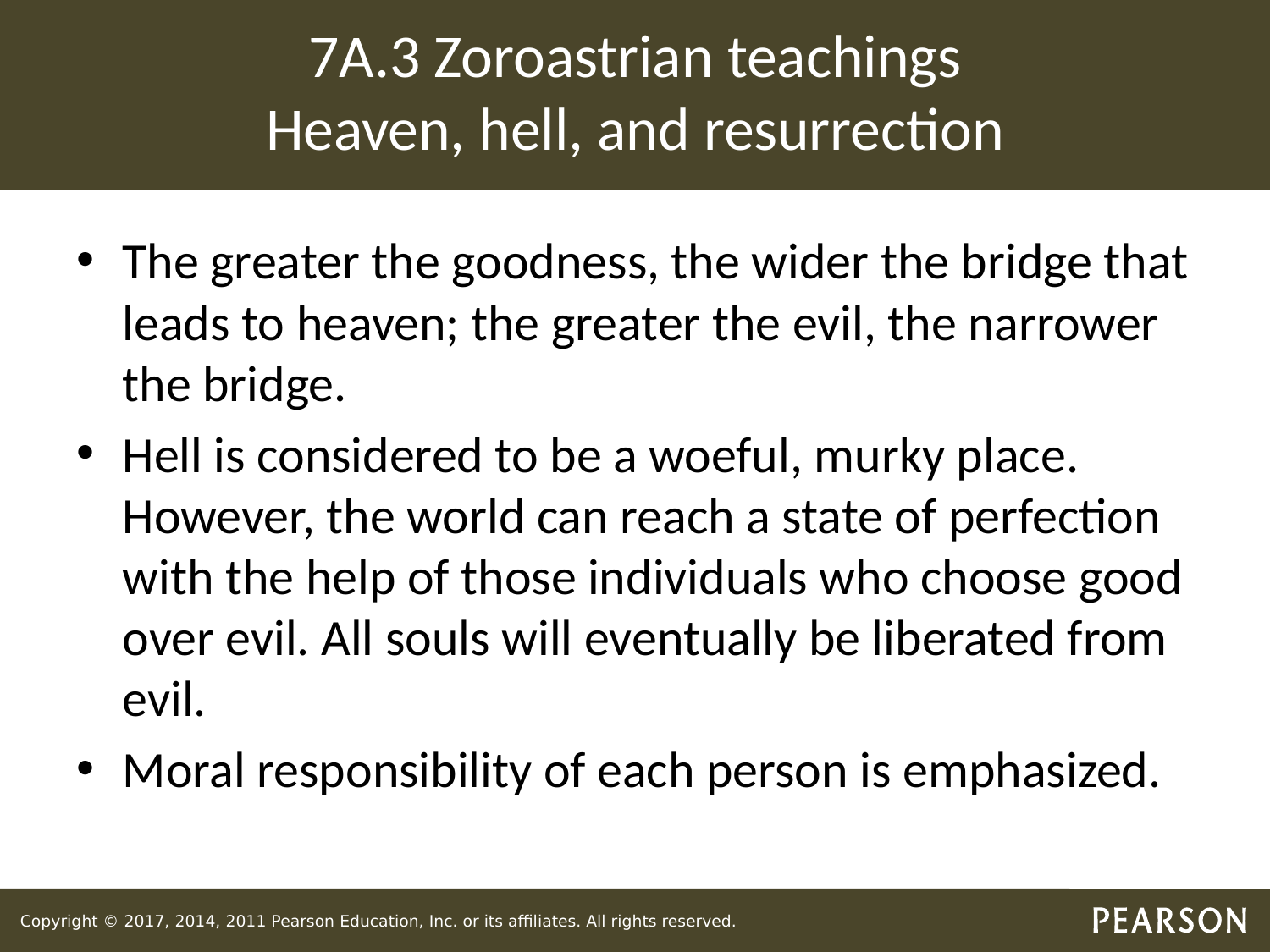

# 7A.3 Zoroastrian teachings Heaven, hell, and resurrection
The greater the goodness, the wider the bridge that leads to heaven; the greater the evil, the narrower the bridge.
Hell is considered to be a woeful, murky place. However, the world can reach a state of perfection with the help of those individuals who choose good over evil. All souls will eventually be liberated from evil.
Moral responsibility of each person is emphasized.